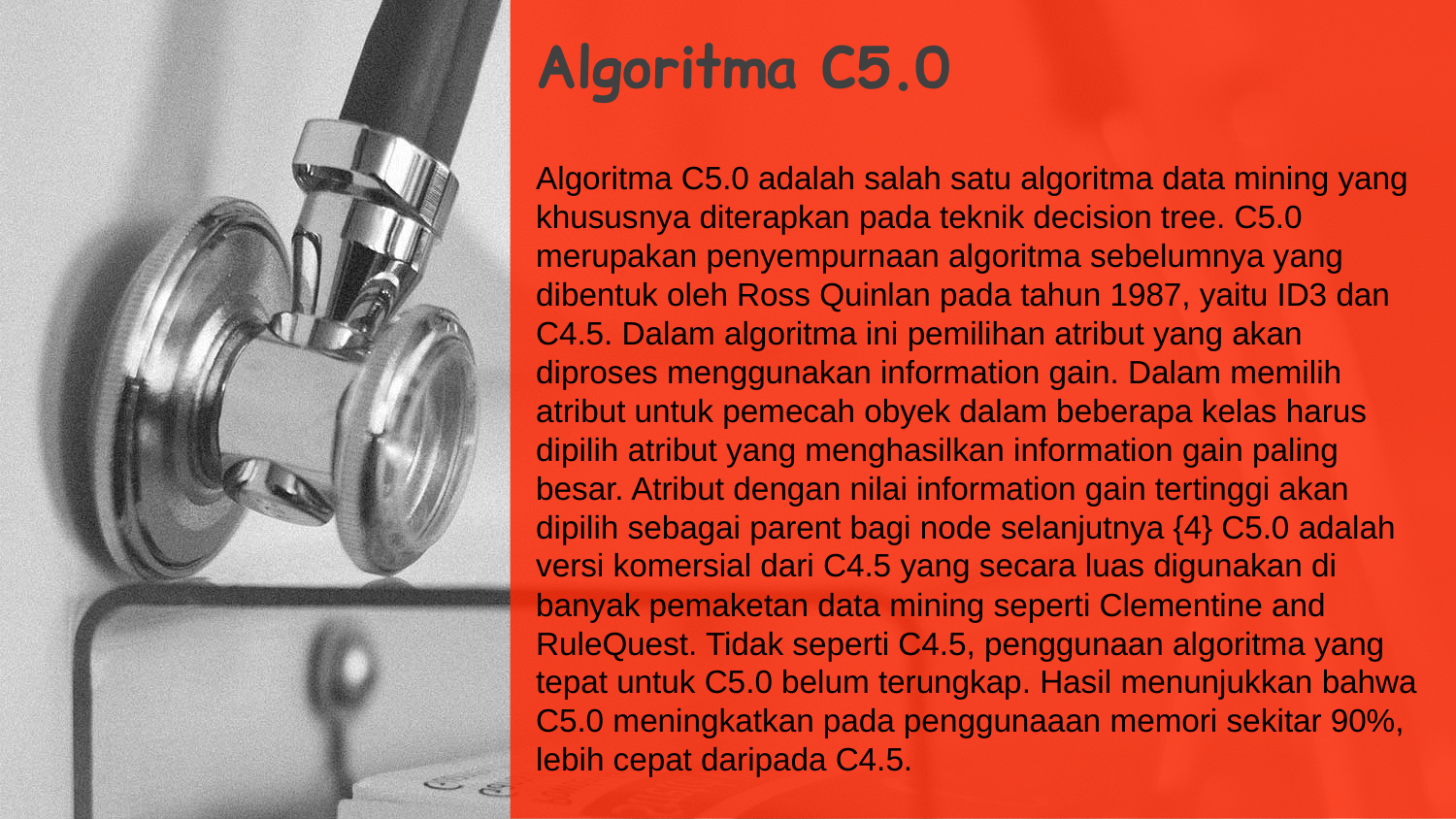

Algoritma C5.0
Algoritma C5.0 adalah salah satu algoritma data mining yang khususnya diterapkan pada teknik decision tree. C5.0
merupakan penyempurnaan algoritma sebelumnya yang
dibentuk oleh Ross Quinlan pada tahun 1987, yaitu ID3 dan
C4.5. Dalam algoritma ini pemilihan atribut yang akan
diproses menggunakan information gain. Dalam memilih
atribut untuk pemecah obyek dalam beberapa kelas harus
dipilih atribut yang menghasilkan information gain paling
besar. Atribut dengan nilai information gain tertinggi akan
dipilih sebagai parent bagi node selanjutnya {4} C5.0 adalah
versi komersial dari C4.5 yang secara luas digunakan di
banyak pemaketan data mining seperti Clementine and RuleQuest. Tidak seperti C4.5, penggunaan algoritma yang tepat untuk C5.0 belum terungkap. Hasil menunjukkan bahwa C5.0 meningkatkan pada penggunaaan memori sekitar 90%, lebih cepat daripada C4.5.